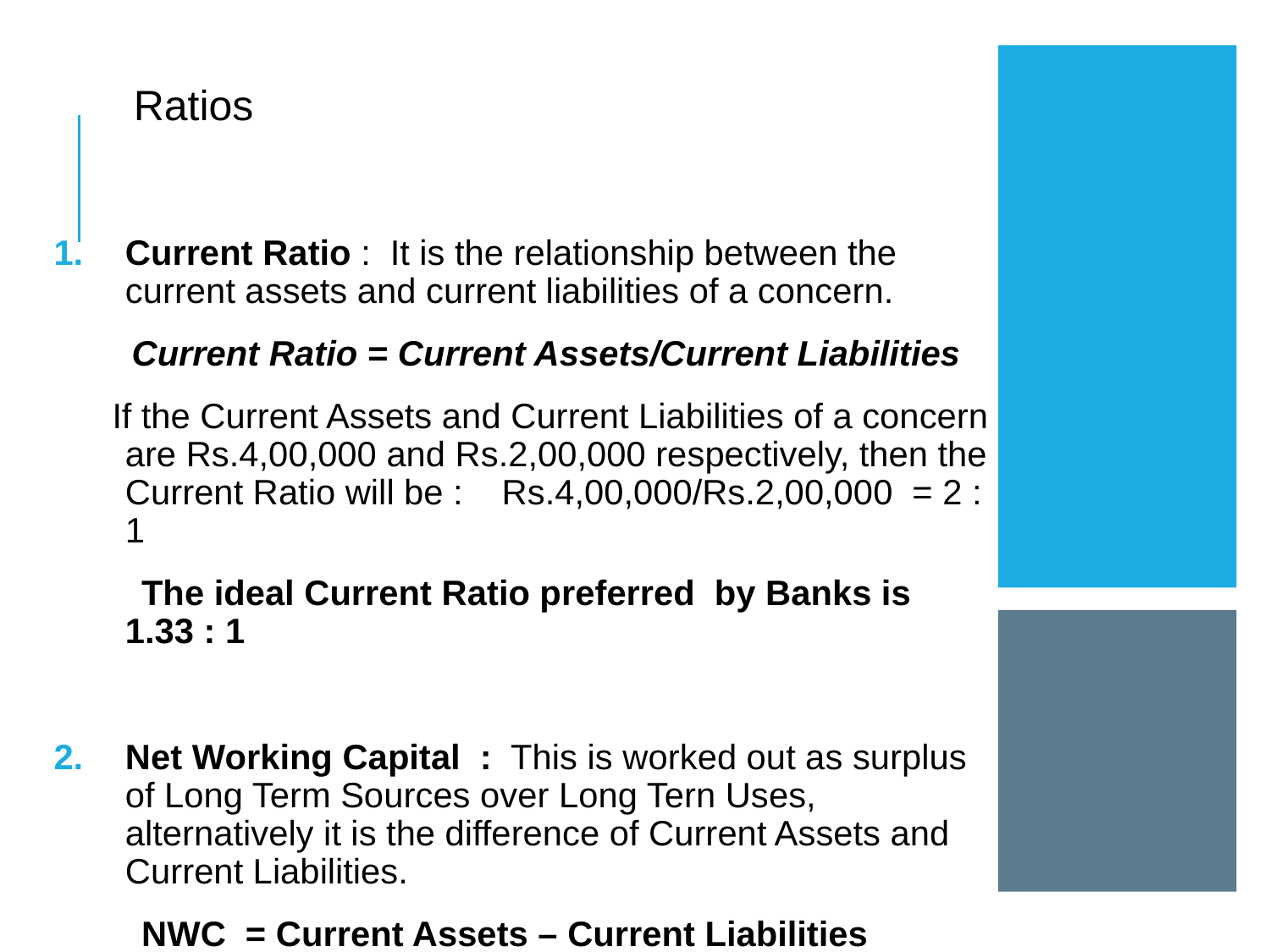

Ratios

Current Ratio :  It is the relationship between the current assets and current liabilities of a concern.
        Current Ratio = Current Assets/Current Liabilities
      If the Current Assets and Current Liabilities of a concern are Rs.4,00,000 and Rs.2,00,000 respectively, then the Current Ratio will be :    Rs.4,00,000/Rs.2,00,000  = 2 : 1
         The ideal Current Ratio preferred  by Banks is   1.33 : 1

Net Working Capital  :  This is worked out as surplus of Long Term Sources over Long Tern Uses, alternatively it is the difference of Current Assets and Current Liabilities.
         NWC  = Current Assets – Current Liabilities